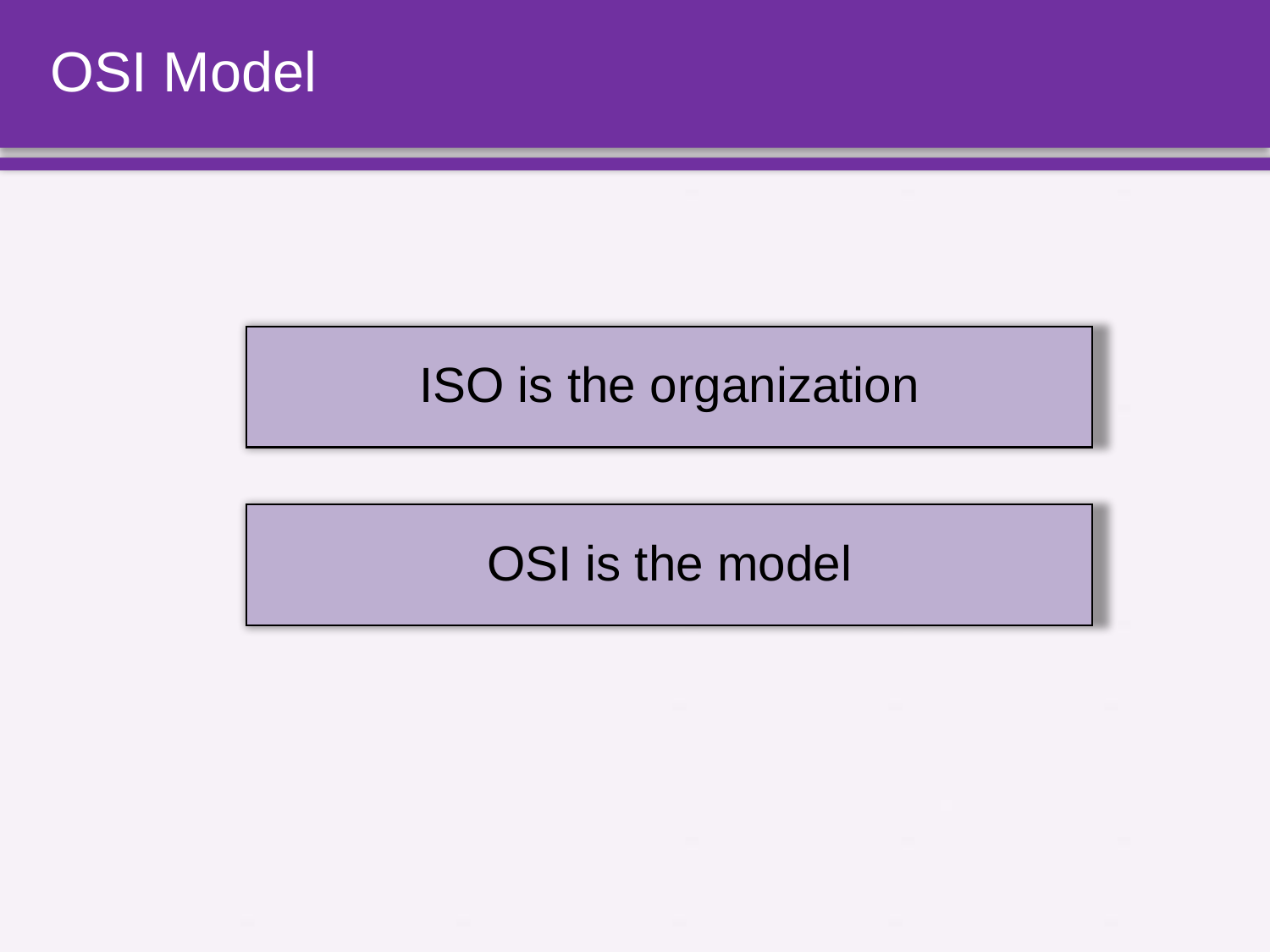

# OSI Model
ISO is the organization
OSI is the model